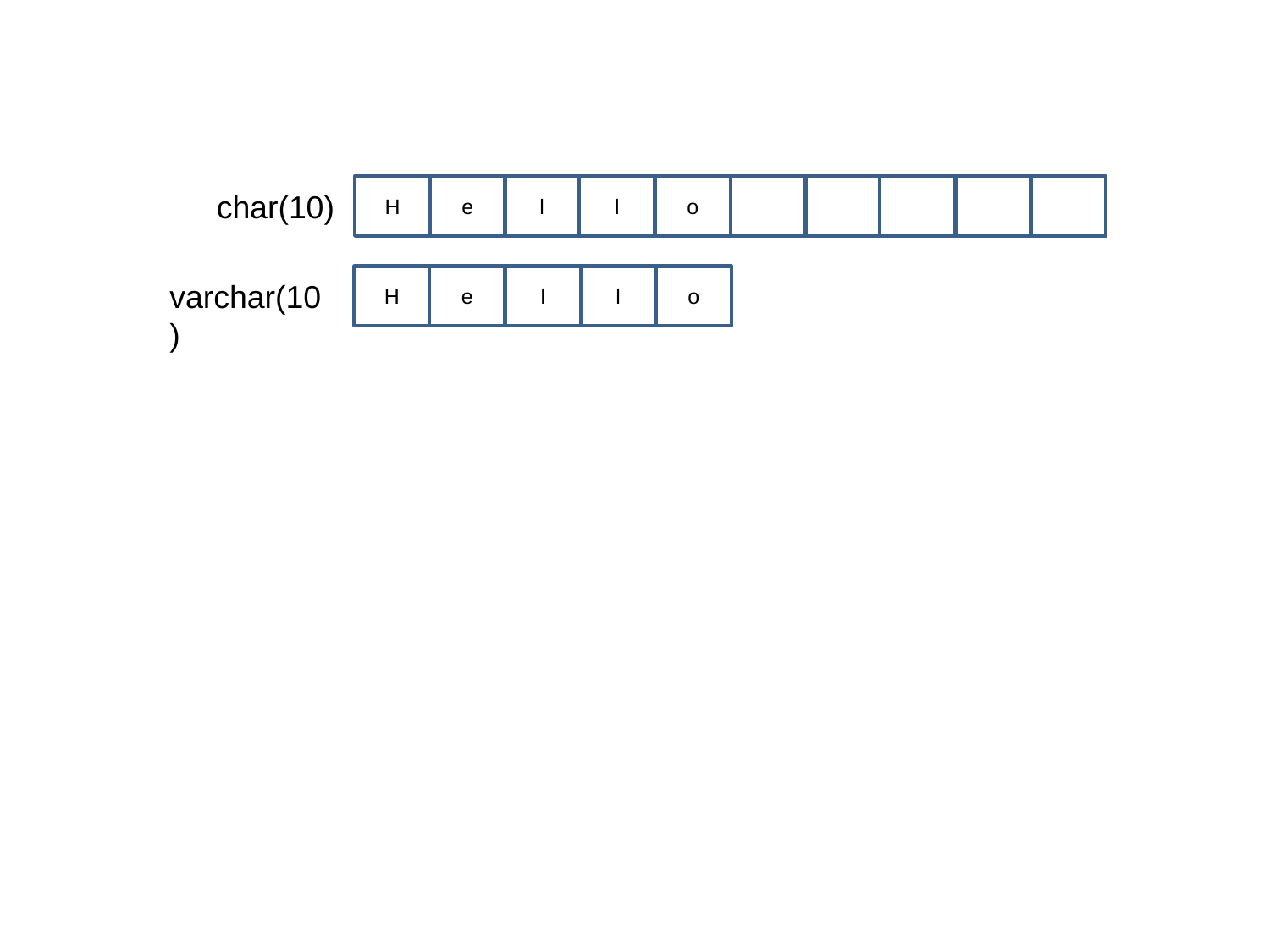

H
e
l
l
o

char(10)
H
e
l
l
o
varchar(10)